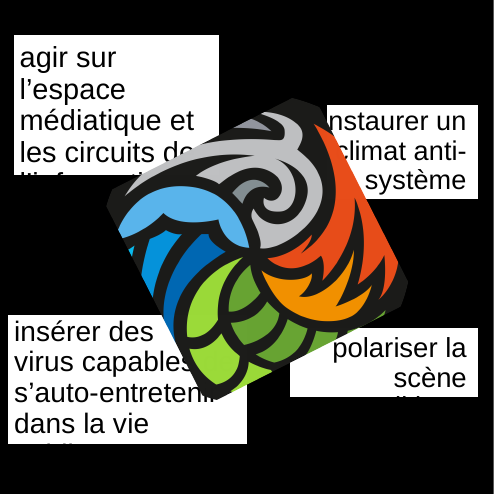

agir sur l’espace médiatique et les circuits de l’information

instaurer un climat anti-système

insérer des
virus capables de s’auto-entretenir dans la vie publique

polariser la scène politique